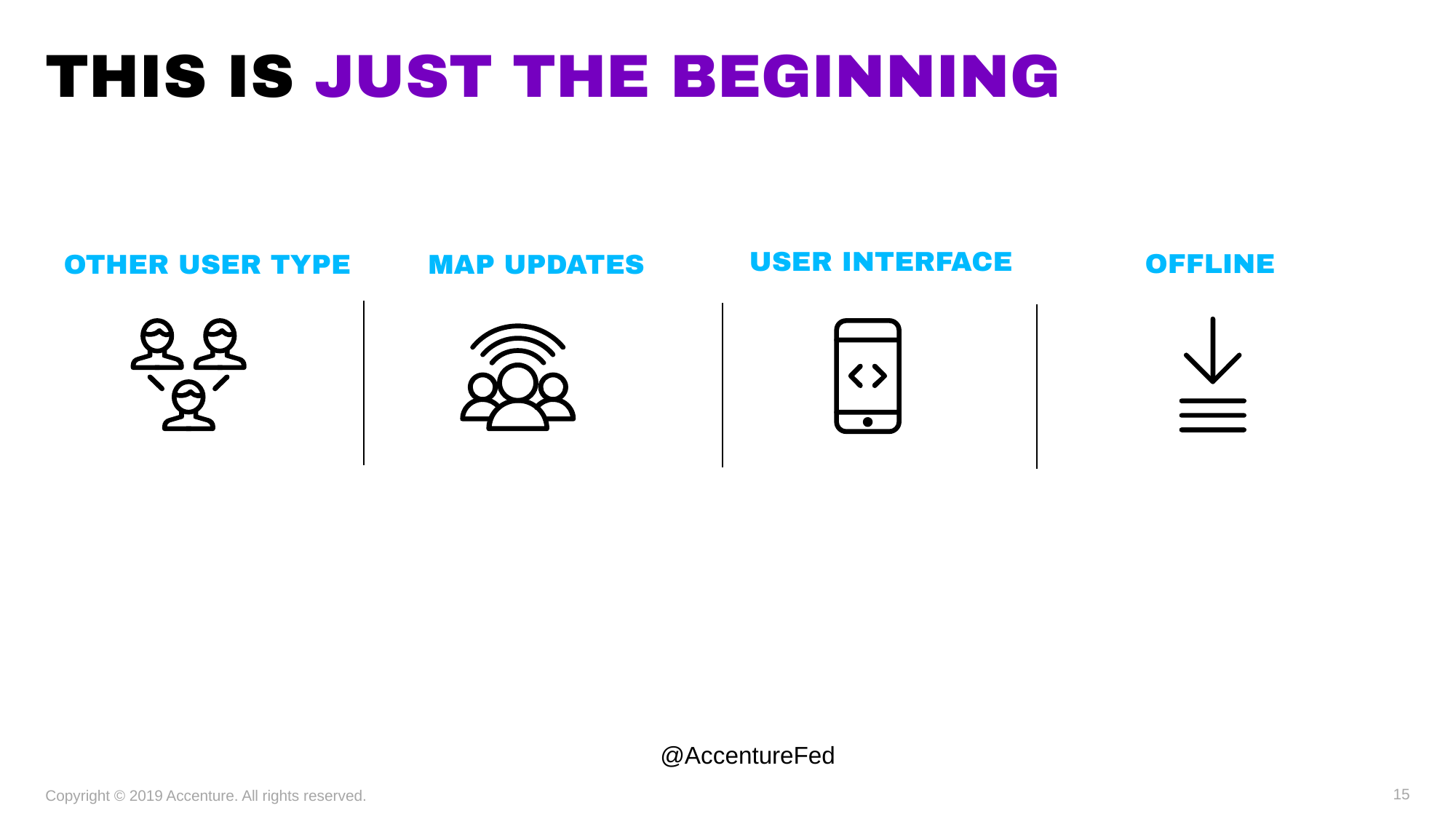

# This is just the beginning
USER INTERFACE
OFFLINE
OTHER USER TYPE
MAP UPDATES

@AccentureFed